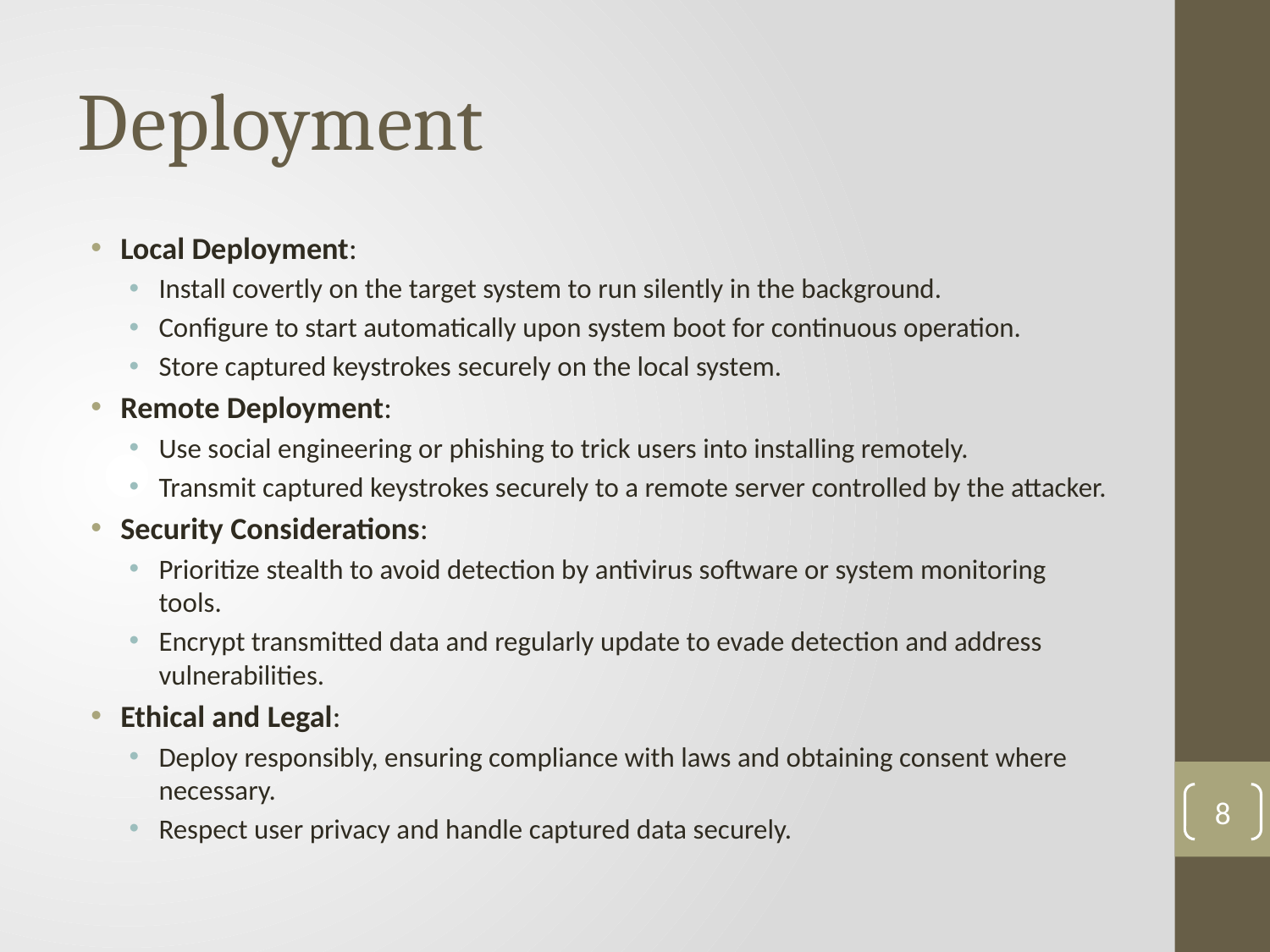

# Deployment
Local Deployment:
Install covertly on the target system to run silently in the background.
Configure to start automatically upon system boot for continuous operation.
Store captured keystrokes securely on the local system.
Remote Deployment:
Use social engineering or phishing to trick users into installing remotely.
Transmit captured keystrokes securely to a remote server controlled by the attacker.
Security Considerations:
Prioritize stealth to avoid detection by antivirus software or system monitoring tools.
Encrypt transmitted data and regularly update to evade detection and address vulnerabilities.
Ethical and Legal:
Deploy responsibly, ensuring compliance with laws and obtaining consent where necessary.
Respect user privacy and handle captured data securely.

8